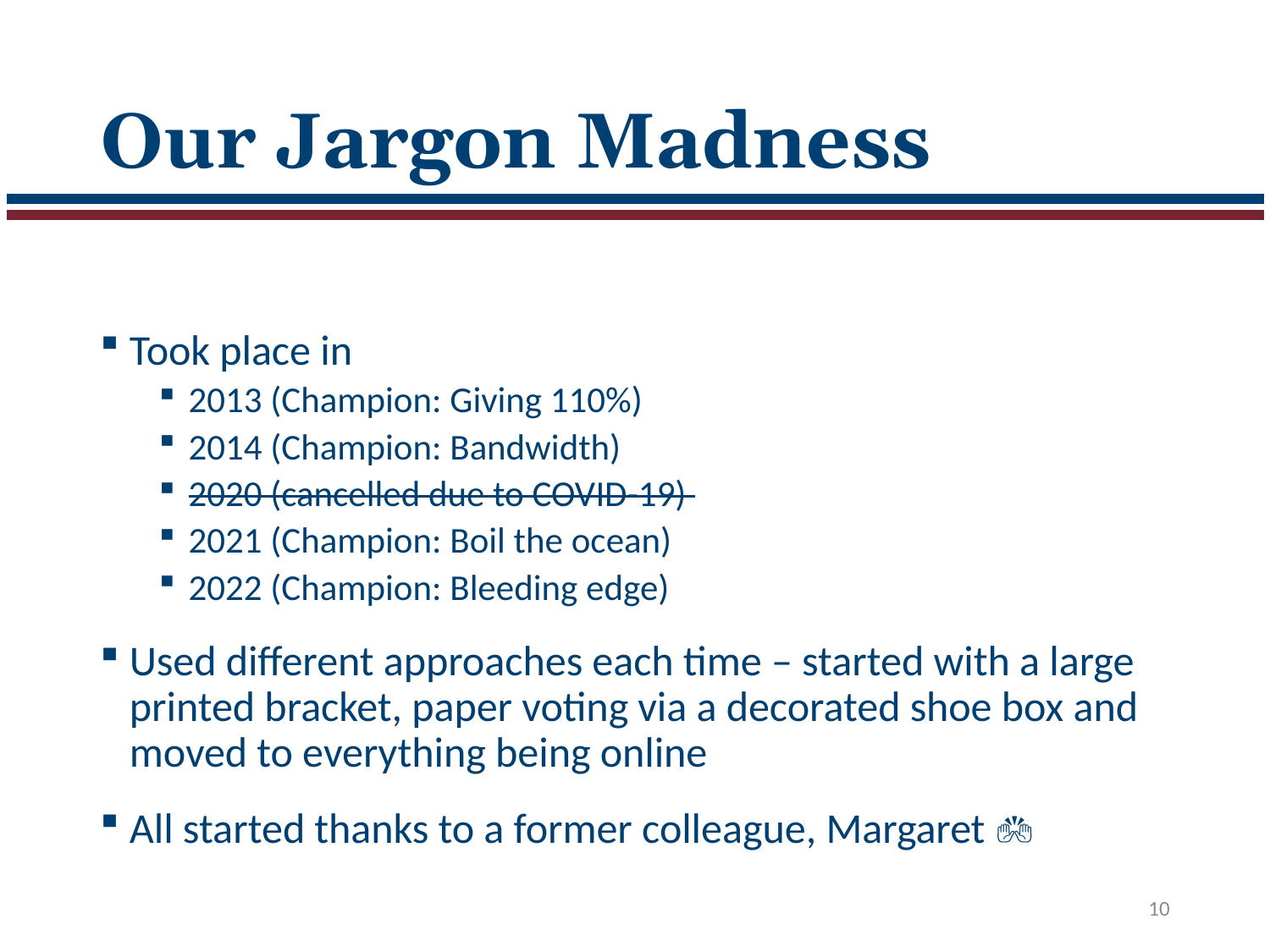

# Our Jargon Madness

Took place in
2013 (Champion: Giving 110%)
2014 (Champion: Bandwidth)
2020 (cancelled due to COVID-19)
2021 (Champion: Boil the ocean)
2022 (Champion: Bleeding edge)
Used different approaches each time – started with a large printed bracket, paper voting via a decorated shoe box and moved to everything being online
All started thanks to a former colleague, Margaret 🙌

10